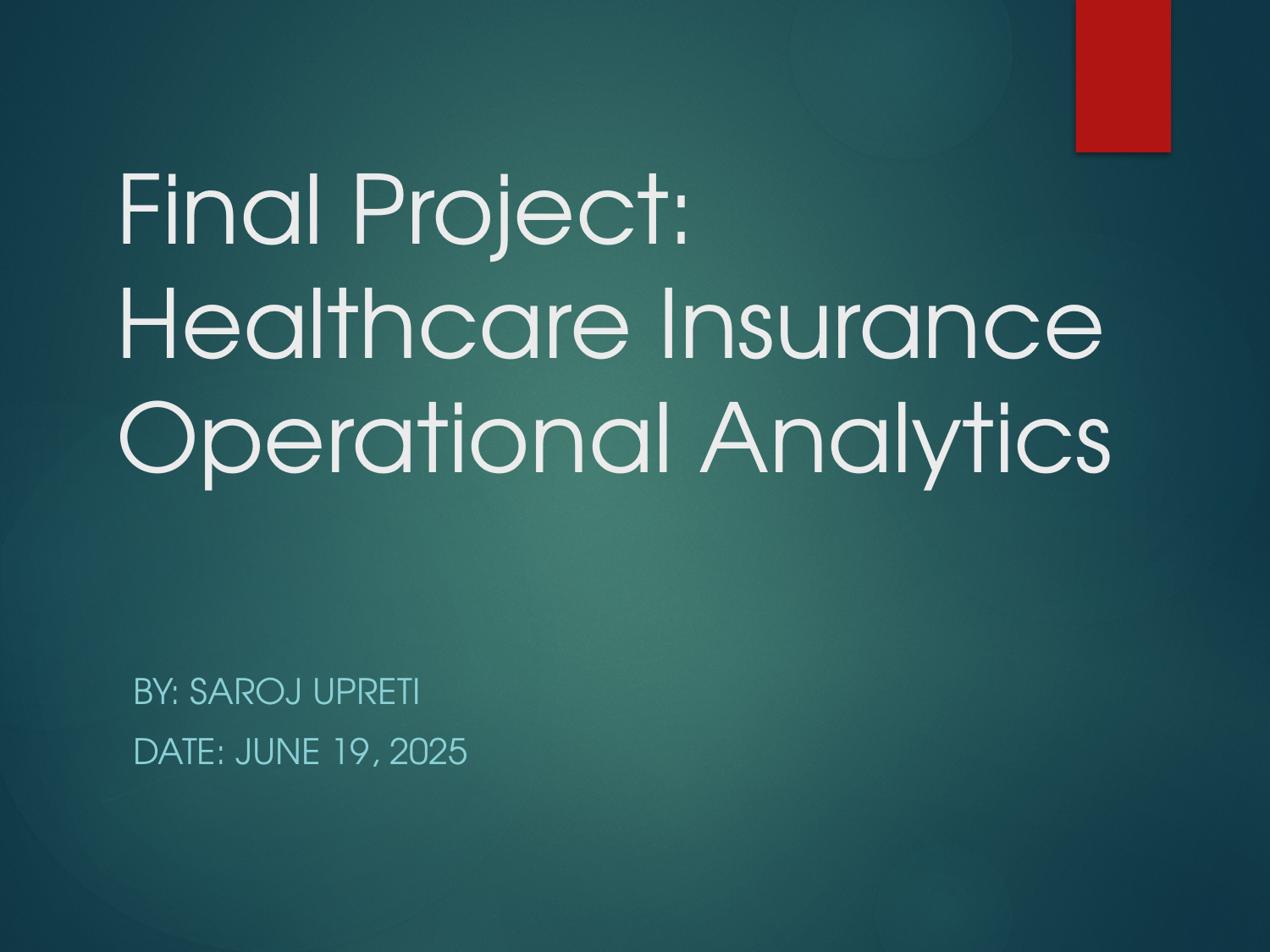

# Final Project: Healthcare Insurance Operational Analytics
By: Saroj Upreti
Date: June 19, 2025